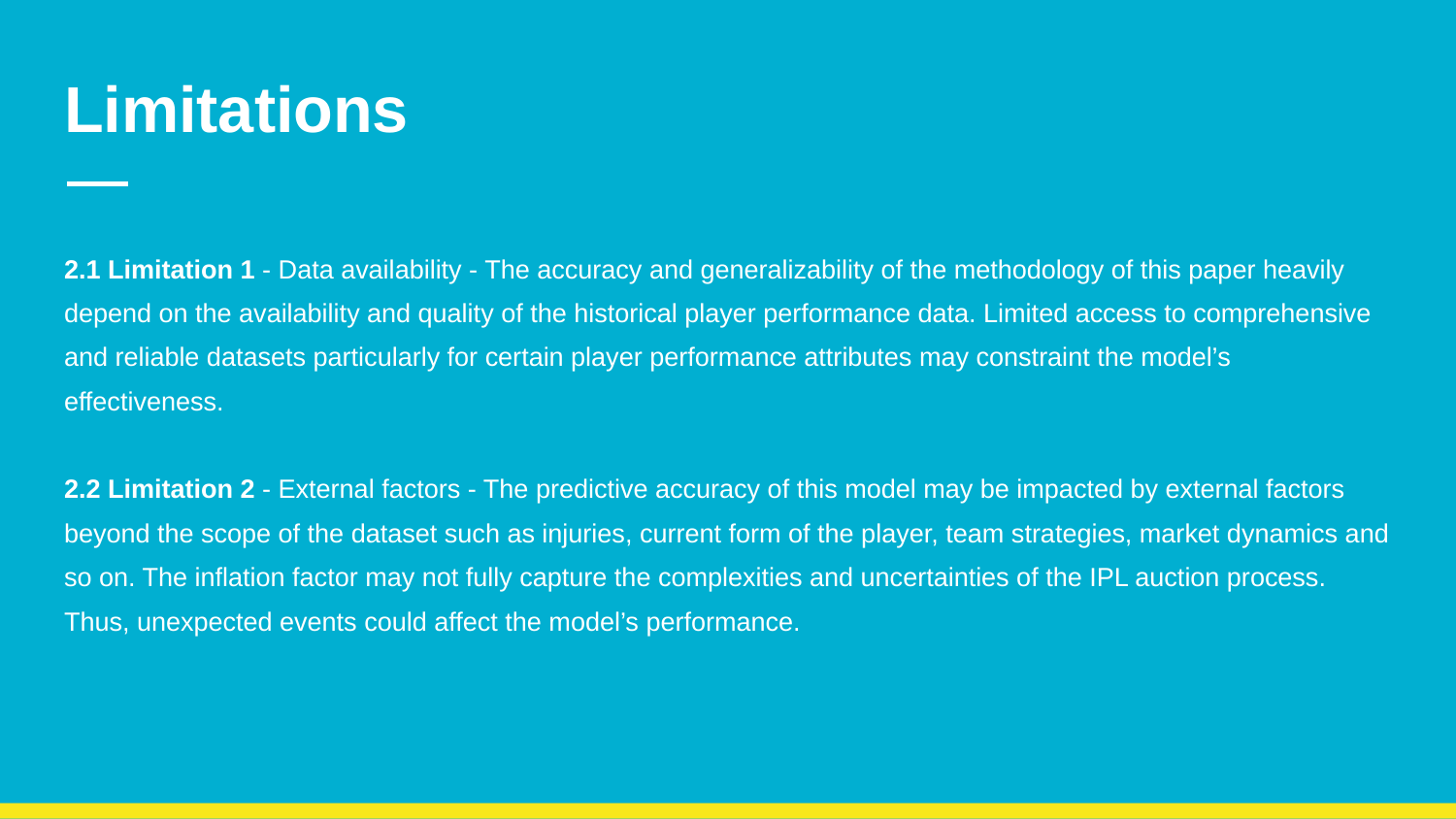

# Limitations
2.1 Limitation 1 - Data availability - The accuracy and generalizability of the methodology of this paper heavily depend on the availability and quality of the historical player performance data. Limited access to comprehensive and reliable datasets particularly for certain player performance attributes may constraint the model’s effectiveness.

2.2 Limitation 2 - External factors - The predictive accuracy of this model may be impacted by external factors beyond the scope of the dataset such as injuries, current form of the player, team strategies, market dynamics and so on. The inflation factor may not fully capture the complexities and uncertainties of the IPL auction process. Thus, unexpected events could affect the model’s performance.